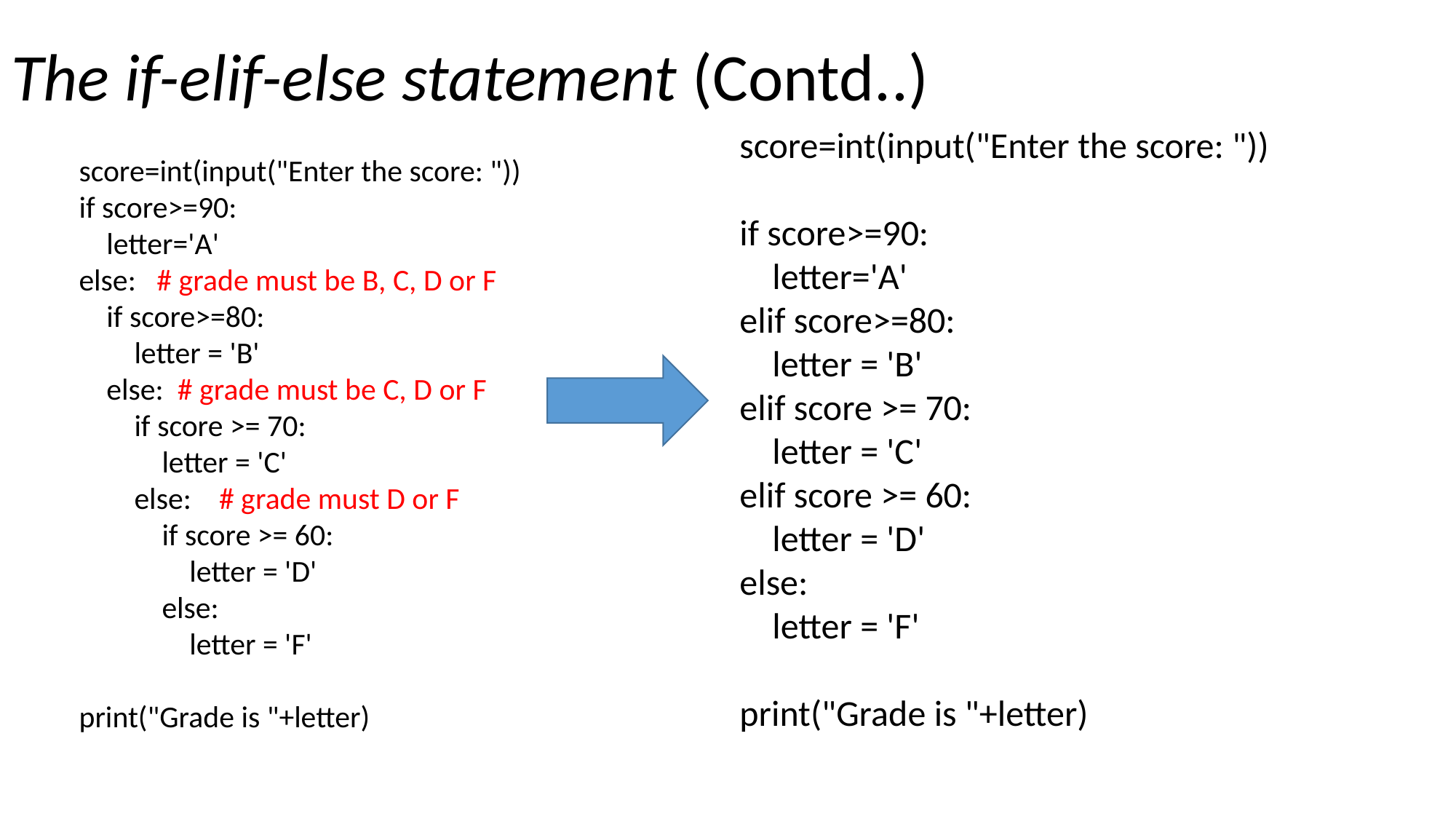

# The if-elif-else statement (Contd..)
score=int(input("Enter the score: "))

if score>=90:
    letter='A'
elif score>=80:
    letter = 'B'
elif score >= 70:
    letter = 'C'
elif score >= 60:
    letter = 'D'
else:
    letter = 'F'

print("Grade is "+letter)
score=int(input("Enter the score: "))
if score>=90:
    letter='A'
else:   # grade must be B, C, D or F
    if score>=80:
        letter = 'B'
    else:  # grade must be C, D or F
        if score >= 70:
            letter = 'C'
        else:    # grade must D or F
            if score >= 60:
                letter = 'D'
            else:
                letter = 'F'

print("Grade is "+letter)